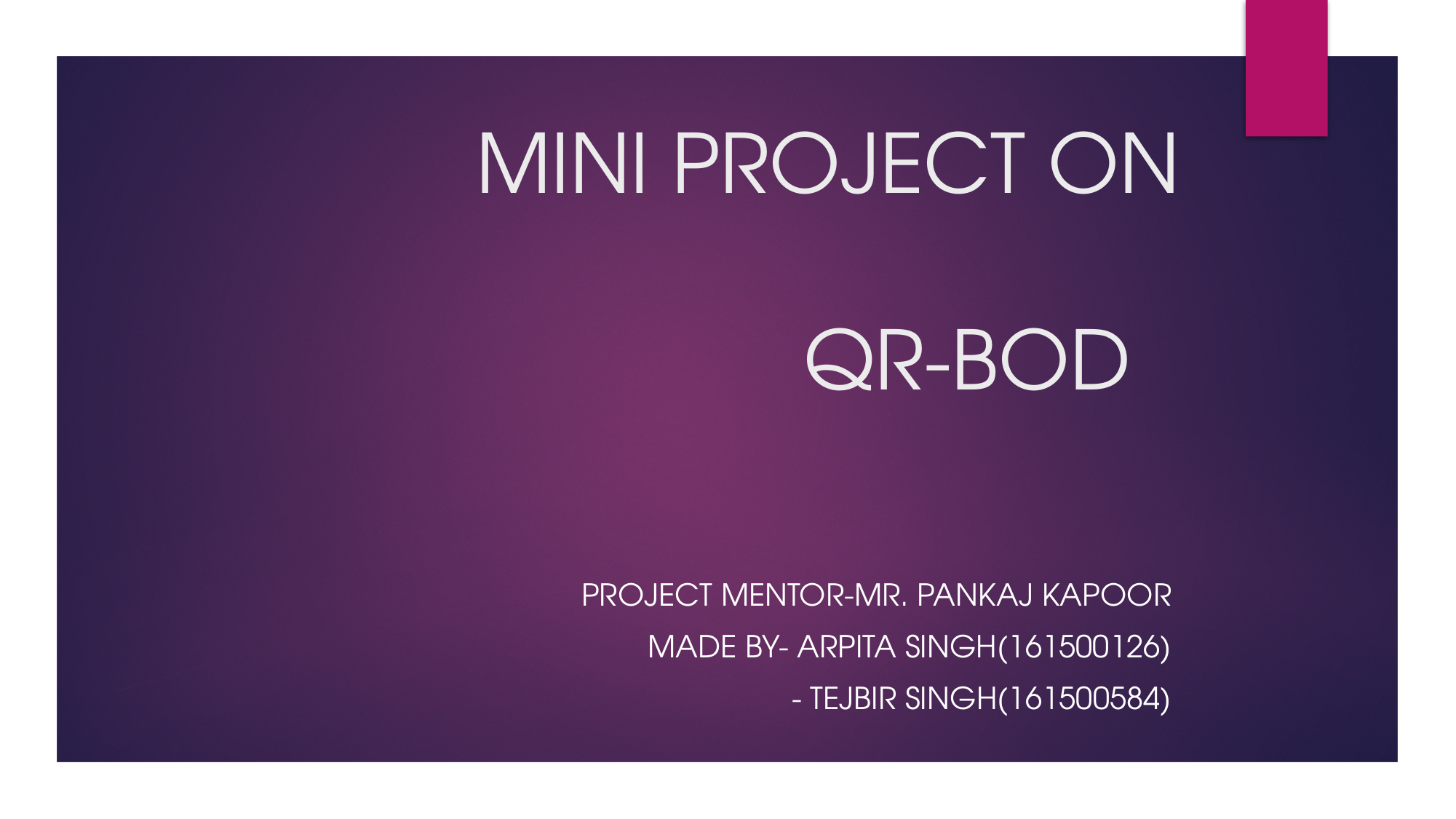

# MINI PROJECT ON QR-BOD
PROJECT MENTOR-MR. PANKAJ KAPOOR
MADE BY- ARPITA SINGH(161500126)
- TEJBIR SINGH(161500584)